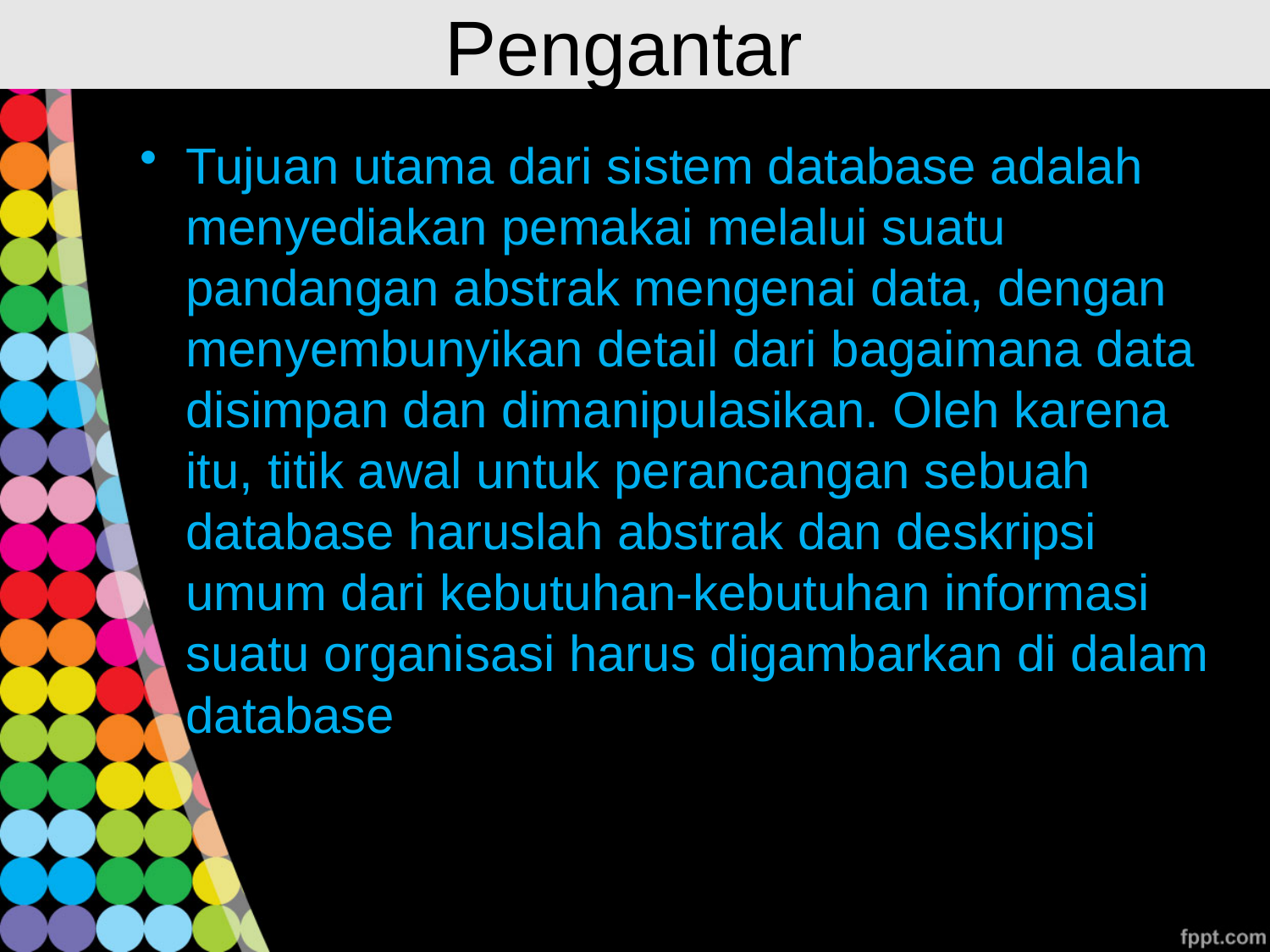

# Pengantar
Tujuan utama dari sistem database adalah menyediakan pemakai melalui suatu pandangan abstrak mengenai data, dengan menyembunyikan detail dari bagaimana data disimpan dan dimanipulasikan. Oleh karena itu, titik awal untuk perancangan sebuah database haruslah abstrak dan deskripsi umum dari kebutuhan-kebutuhan informasi suatu organisasi harus digambarkan di dalam database